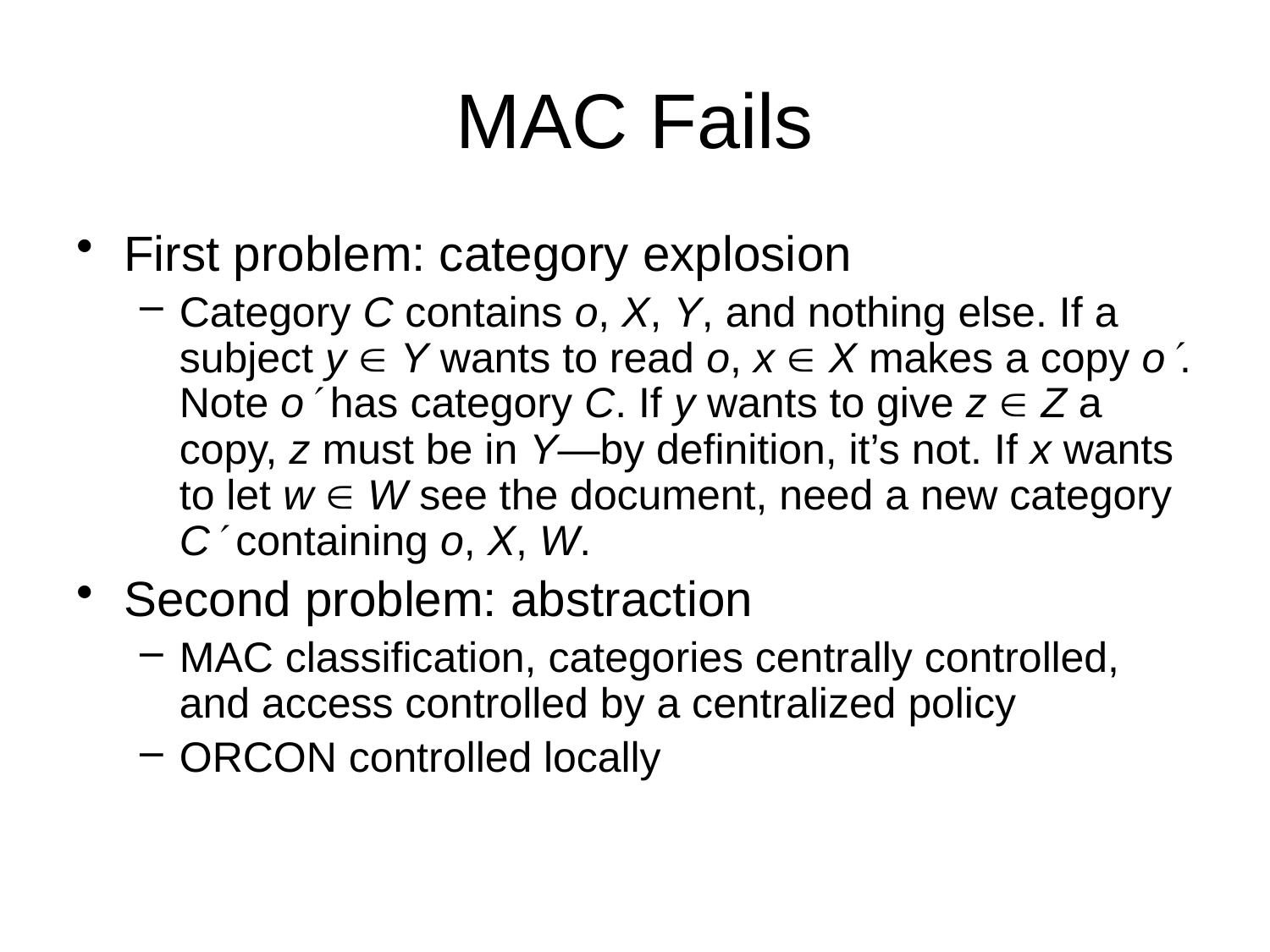

# MAC Fails
First problem: category explosion
Category C contains o, X, Y, and nothing else. If a subject y ∈ Y wants to read o, x ∈ X makes a copy o′. Note o′ has category C. If y wants to give z ∈ Z a copy, z must be in Y—by definition, it’s not. If x wants to let w ∈ W see the document, need a new category C′ containing o, X, W.
Second problem: abstraction
MAC classification, categories centrally controlled, and access controlled by a centralized policy
ORCON controlled locally